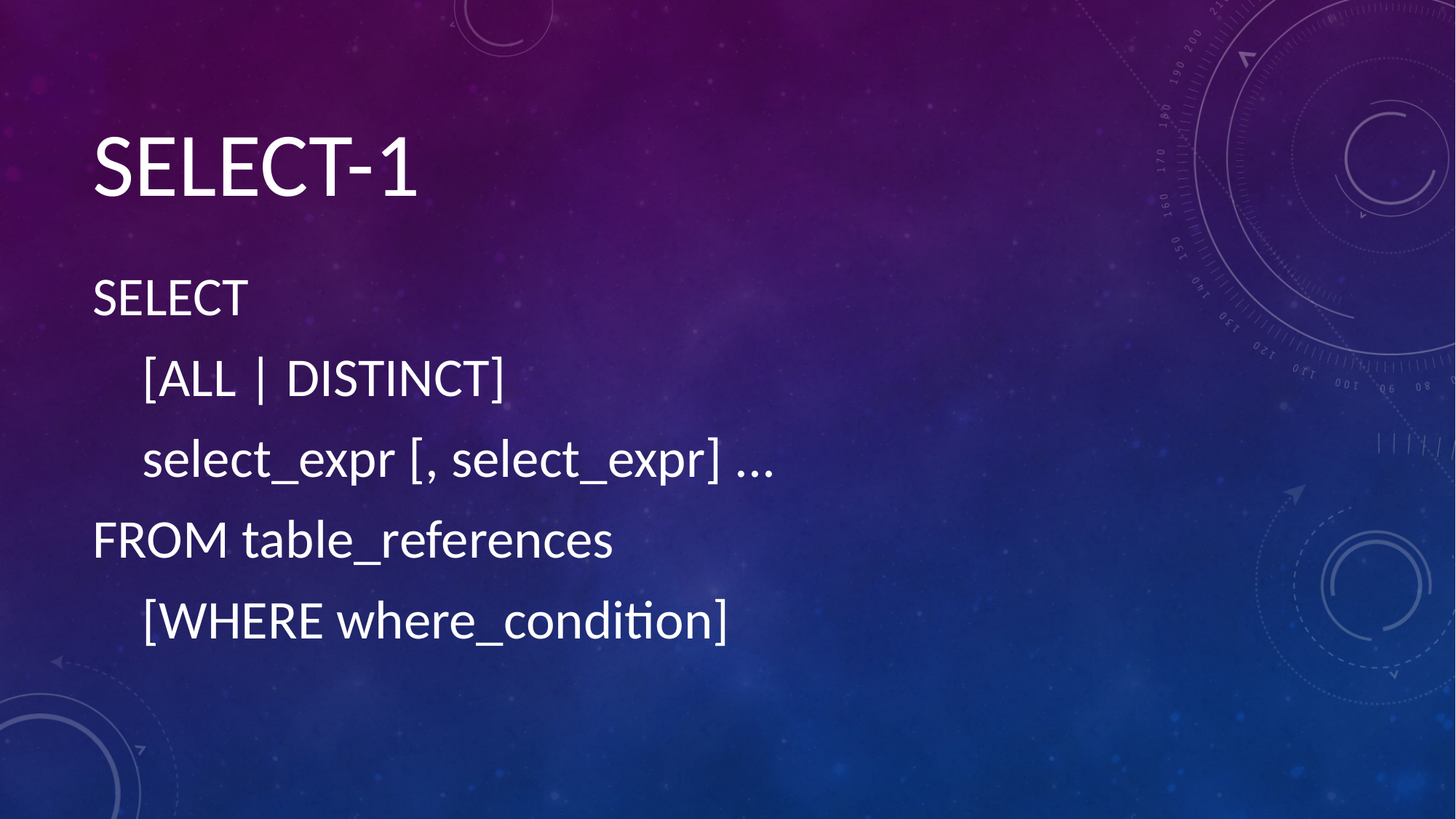

# SELECT-1
SELECT
    [ALL | DISTINCT]
    select_expr [, select_expr] ...
FROM table_references
    [WHERE where_condition]